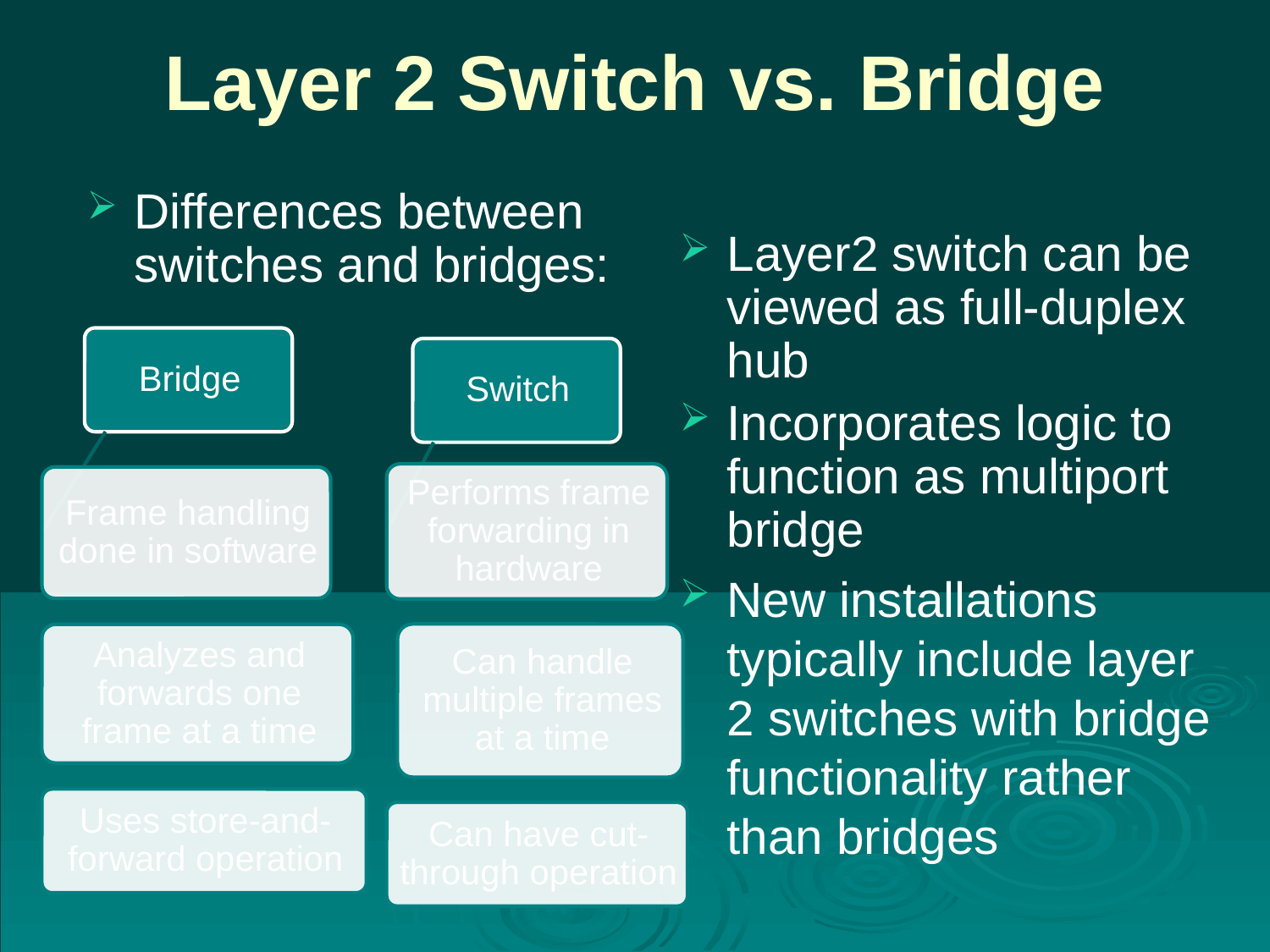

# Layer 2 Switch vs. Bridge
Differences between switches and bridges:

Layer2 switch can be viewed as full-duplex hub
Incorporates logic to function as multiport bridge
New installations typically include layer 2 switches with bridge functionality rather than bridges

Bridge
Frame handling done in software
Analyzes and forwards one frame at a time
Uses store-and-forward operation
Switch
Performs frame forwarding in hardware
Can handle multiple frames at a time
Can have cut-through operation